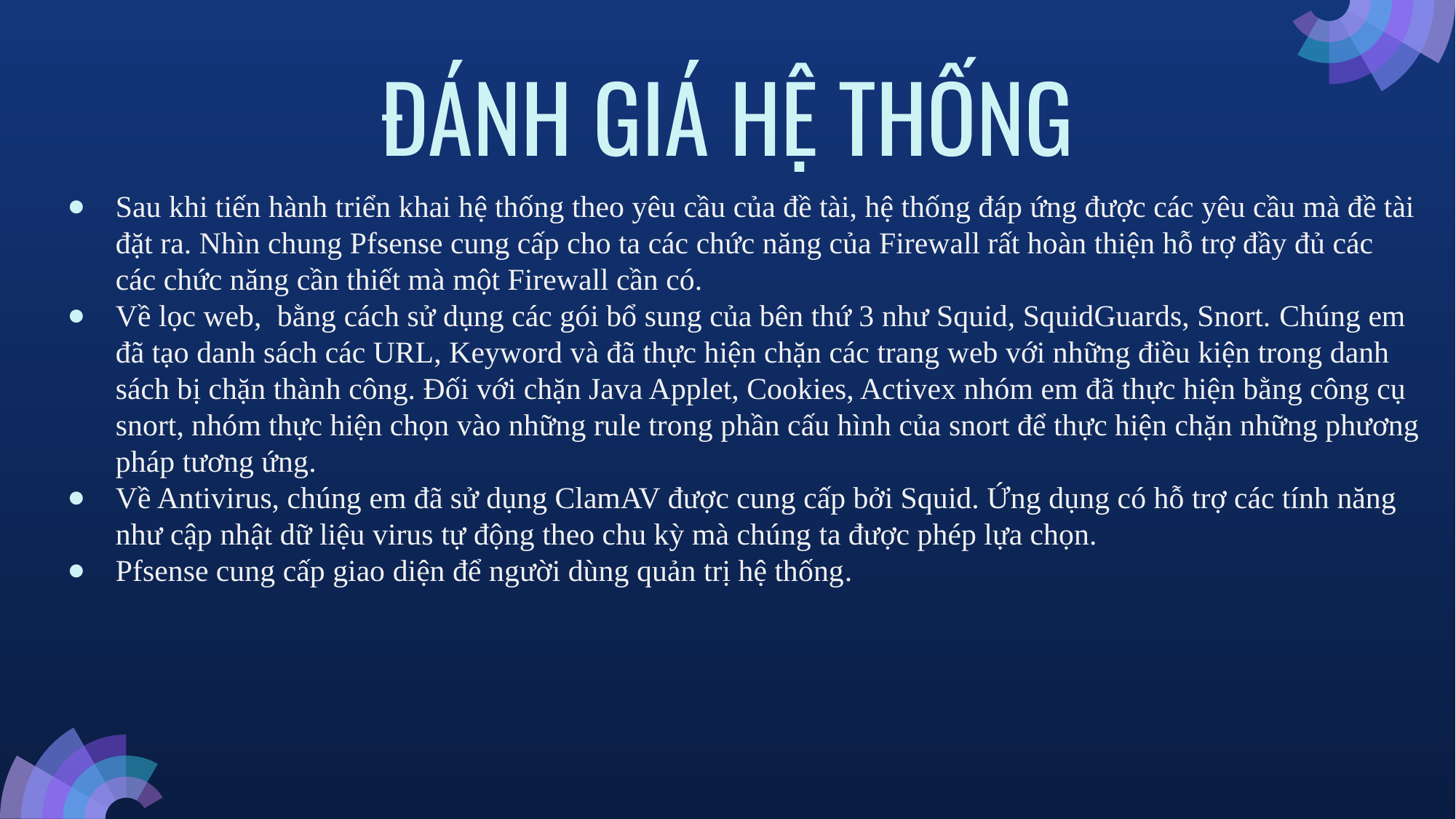

# ĐÁNH GIÁ HỆ THỐNG
Sau khi tiến hành triển khai hệ thống theo yêu cầu của đề tài, hệ thống đáp ứng được các yêu cầu mà đề tài đặt ra. Nhìn chung Pfsense cung cấp cho ta các chức năng của Firewall rất hoàn thiện hỗ trợ đầy đủ các các chức năng cần thiết mà một Firewall cần có.
Về lọc web,  bằng cách sử dụng các gói bổ sung của bên thứ 3 như Squid, SquidGuards, Snort. Chúng em đã tạo danh sách các URL, Keyword và đã thực hiện chặn các trang web với những điều kiện trong danh sách bị chặn thành công. Đối với chặn Java Applet, Cookies, Activex nhóm em đã thực hiện bằng công cụ snort, nhóm thực hiện chọn vào những rule trong phần cấu hình của snort để thực hiện chặn những phương pháp tương ứng.
Về Antivirus, chúng em đã sử dụng ClamAV được cung cấp bởi Squid. Ứng dụng có hỗ trợ các tính năng như cập nhật dữ liệu virus tự động theo chu kỳ mà chúng ta được phép lựa chọn.
Pfsense cung cấp giao diện để người dùng quản trị hệ thống.